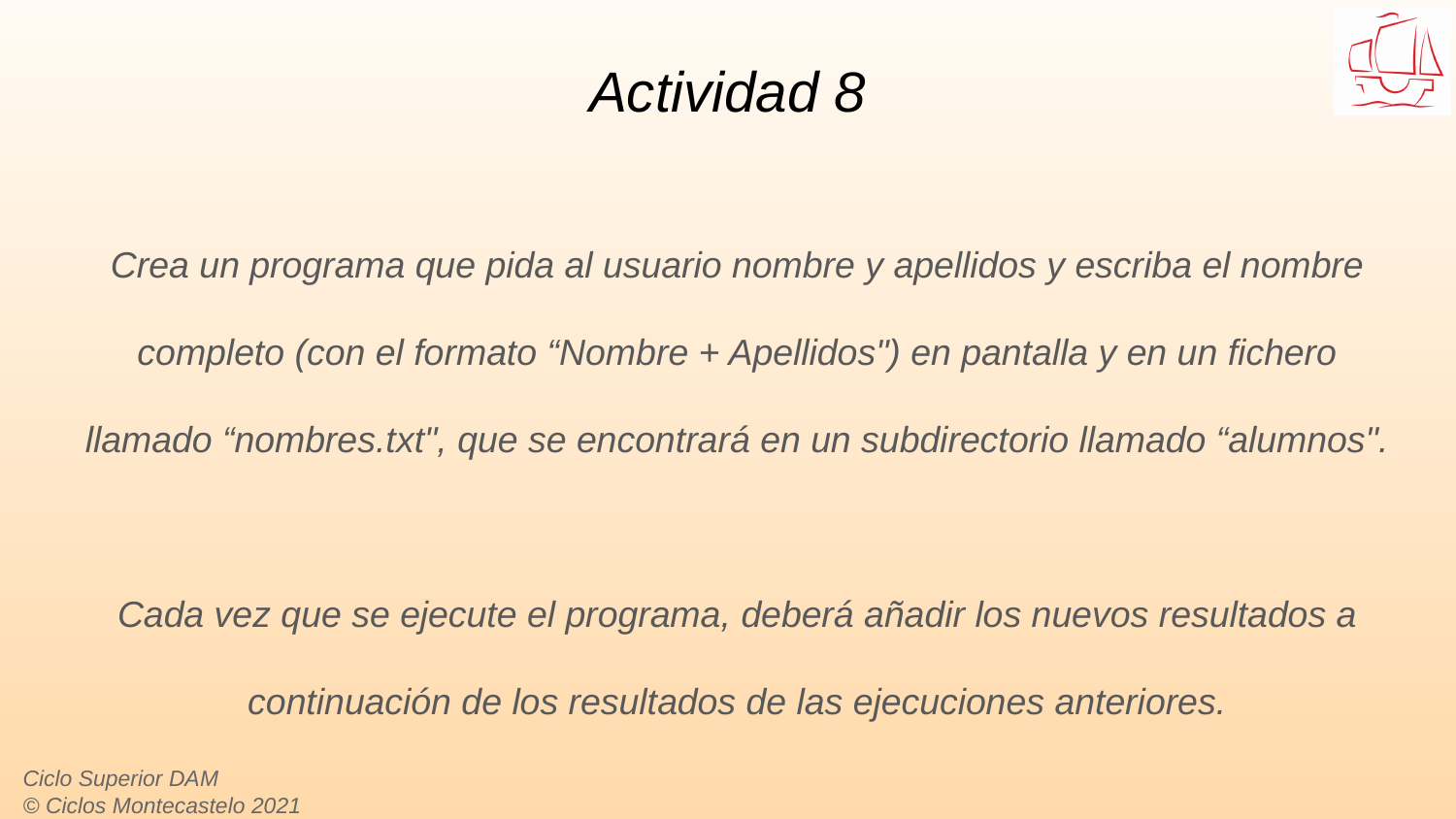

# Actividad 8
Crea un programa que pida al usuario nombre y apellidos y escriba el nombre completo (con el formato “Nombre + Apellidos") en pantalla y en un fichero llamado “nombres.txt", que se encontrará en un subdirectorio llamado “alumnos".

Cada vez que se ejecute el programa, deberá añadir los nuevos resultados a continuación de los resultados de las ejecuciones anteriores.